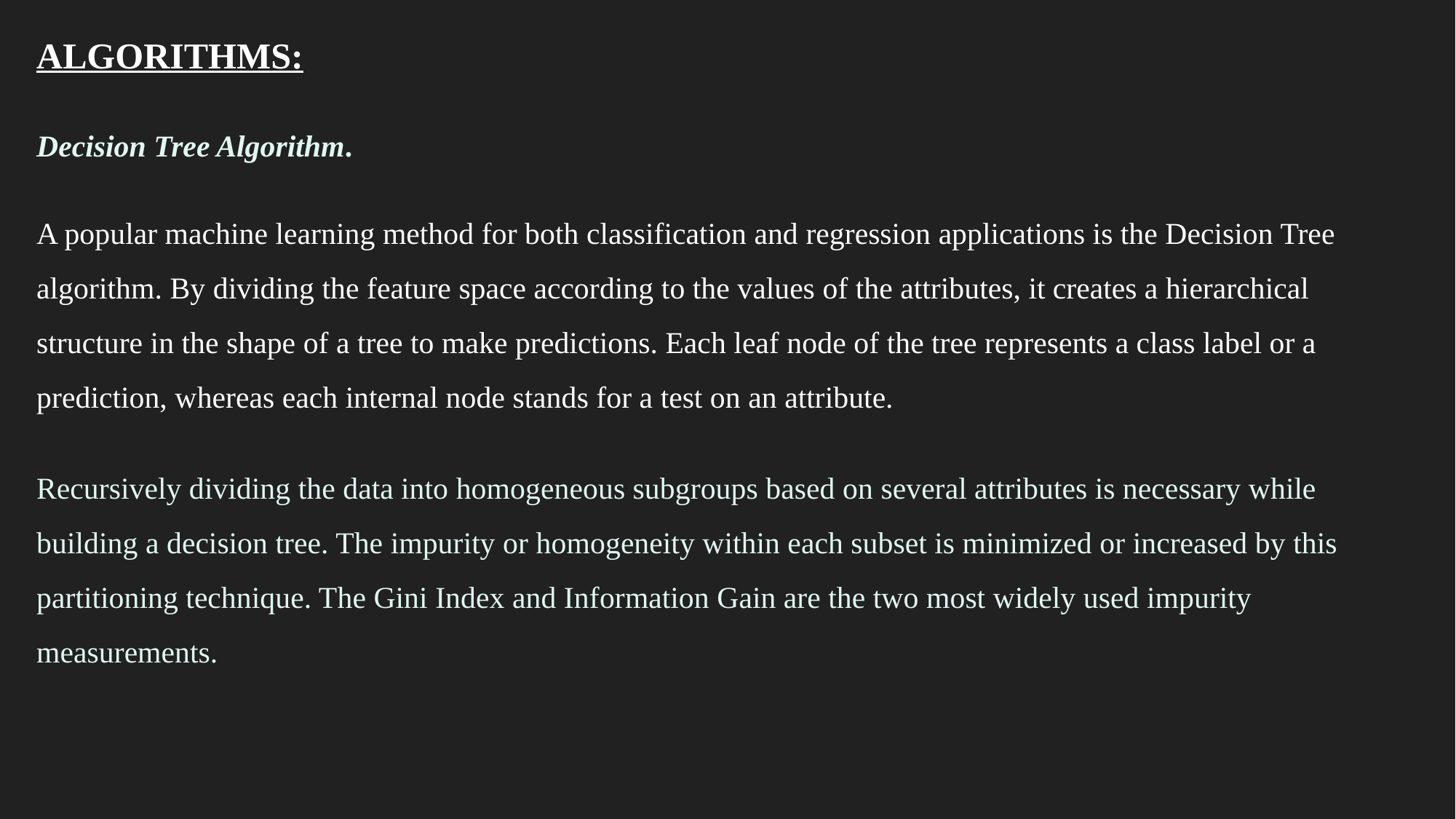

ALGORITHMS:

Decision Tree Algorithm.

A popular machine learning method for both classification and regression applications is the Decision Tree algorithm. By dividing the feature space according to the values of the attributes, it creates a hierarchical structure in the shape of a tree to make predictions. Each leaf node of the tree represents a class label or a prediction, whereas each internal node stands for a test on an attribute.

Recursively dividing the data into homogeneous subgroups based on several attributes is necessary while building a decision tree. The impurity or homogeneity within each subset is minimized or increased by this partitioning technique. The Gini Index and Information Gain are the two most widely used impurity measurements.